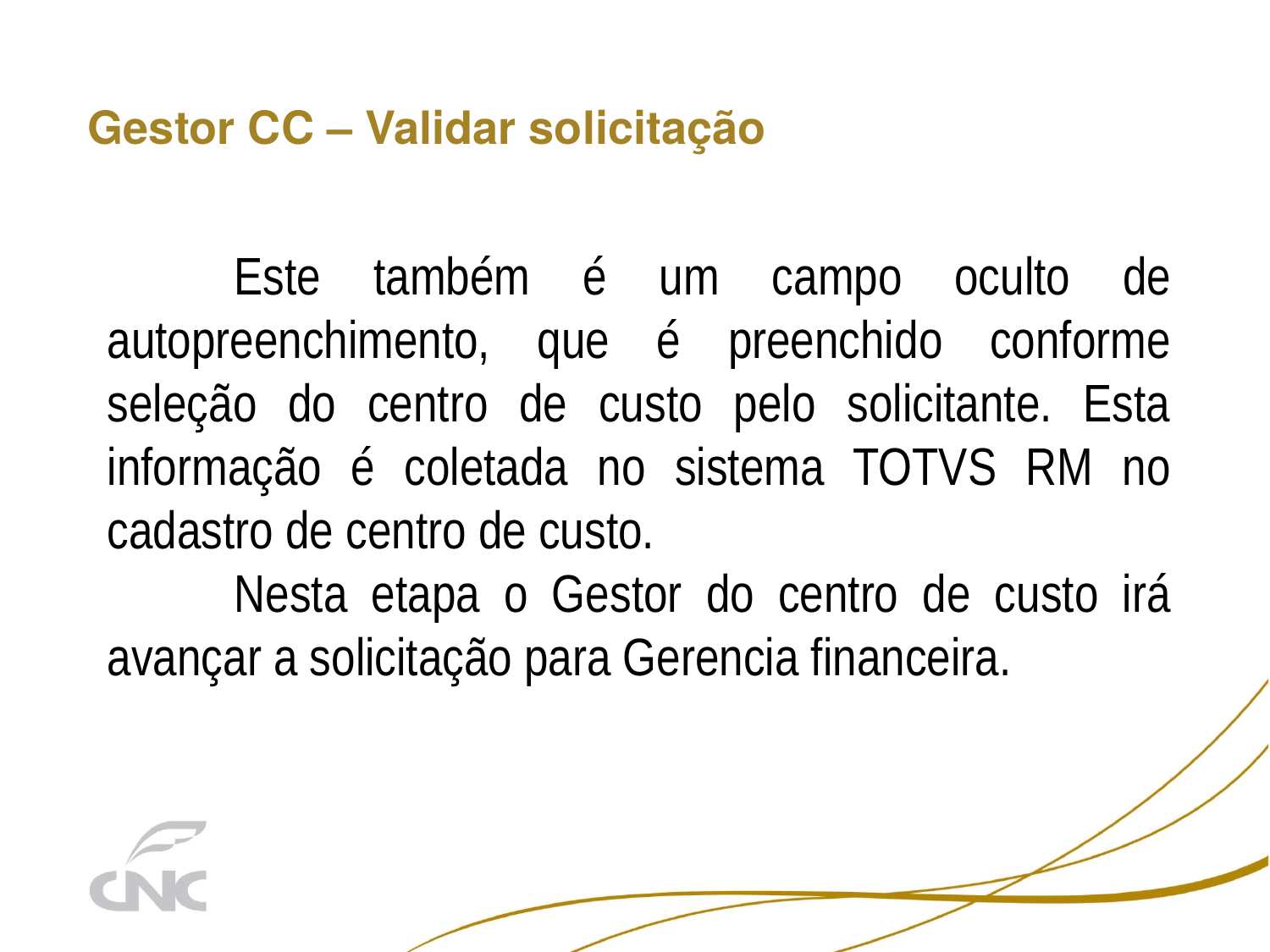

# Gestor CC – Validar solicitação
	Este também é um campo oculto de autopreenchimento, que é preenchido conforme seleção do centro de custo pelo solicitante. Esta informação é coletada no sistema TOTVS RM no cadastro de centro de custo.
	Nesta etapa o Gestor do centro de custo irá avançar a solicitação para Gerencia financeira.